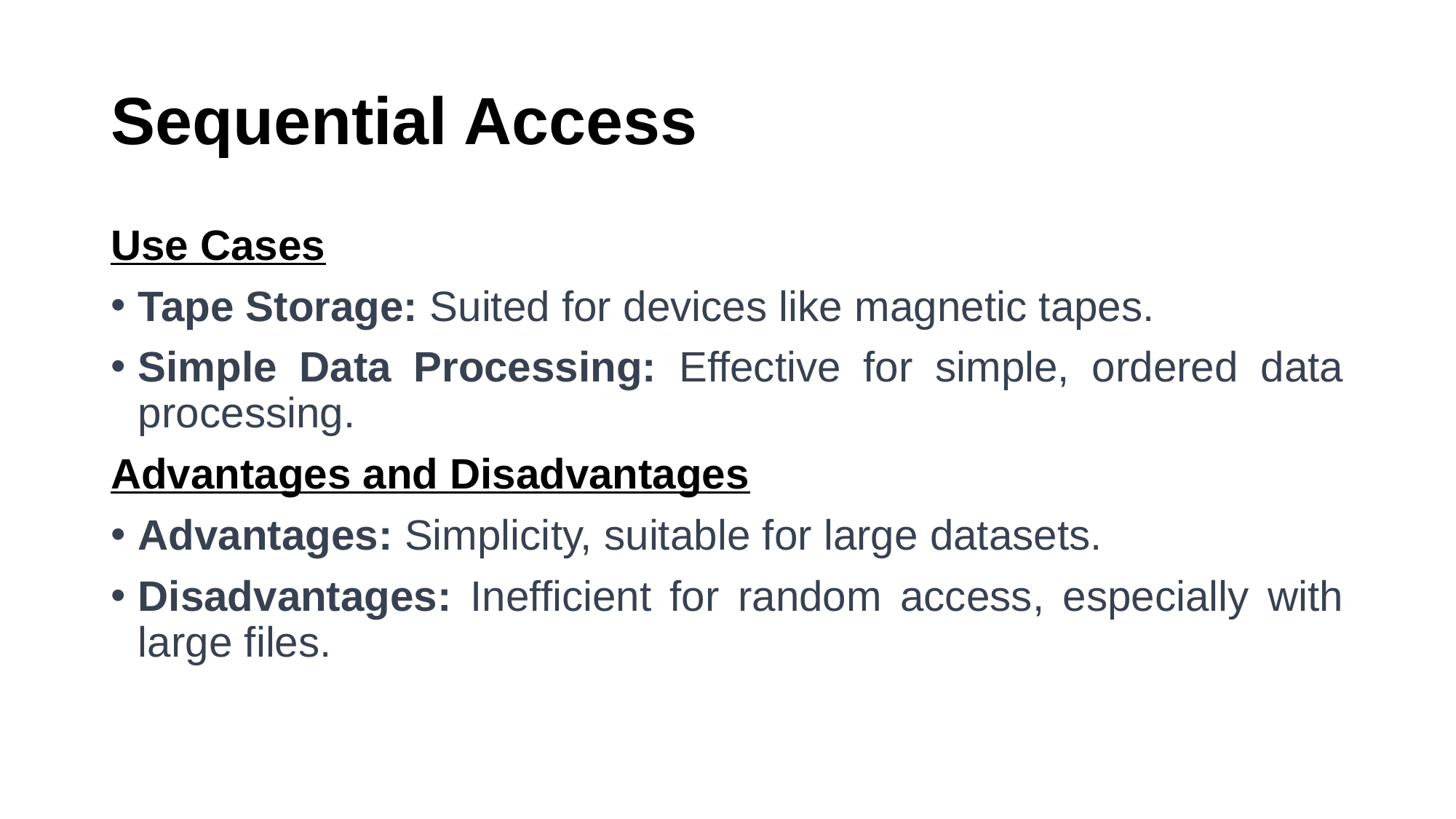

# Sequential Access
Use Cases
Tape Storage: Suited for devices like magnetic tapes.
Simple Data Processing: Effective for simple, ordered data processing.
Advantages and Disadvantages
Advantages: Simplicity, suitable for large datasets.
Disadvantages: Inefficient for random access, especially with large files.